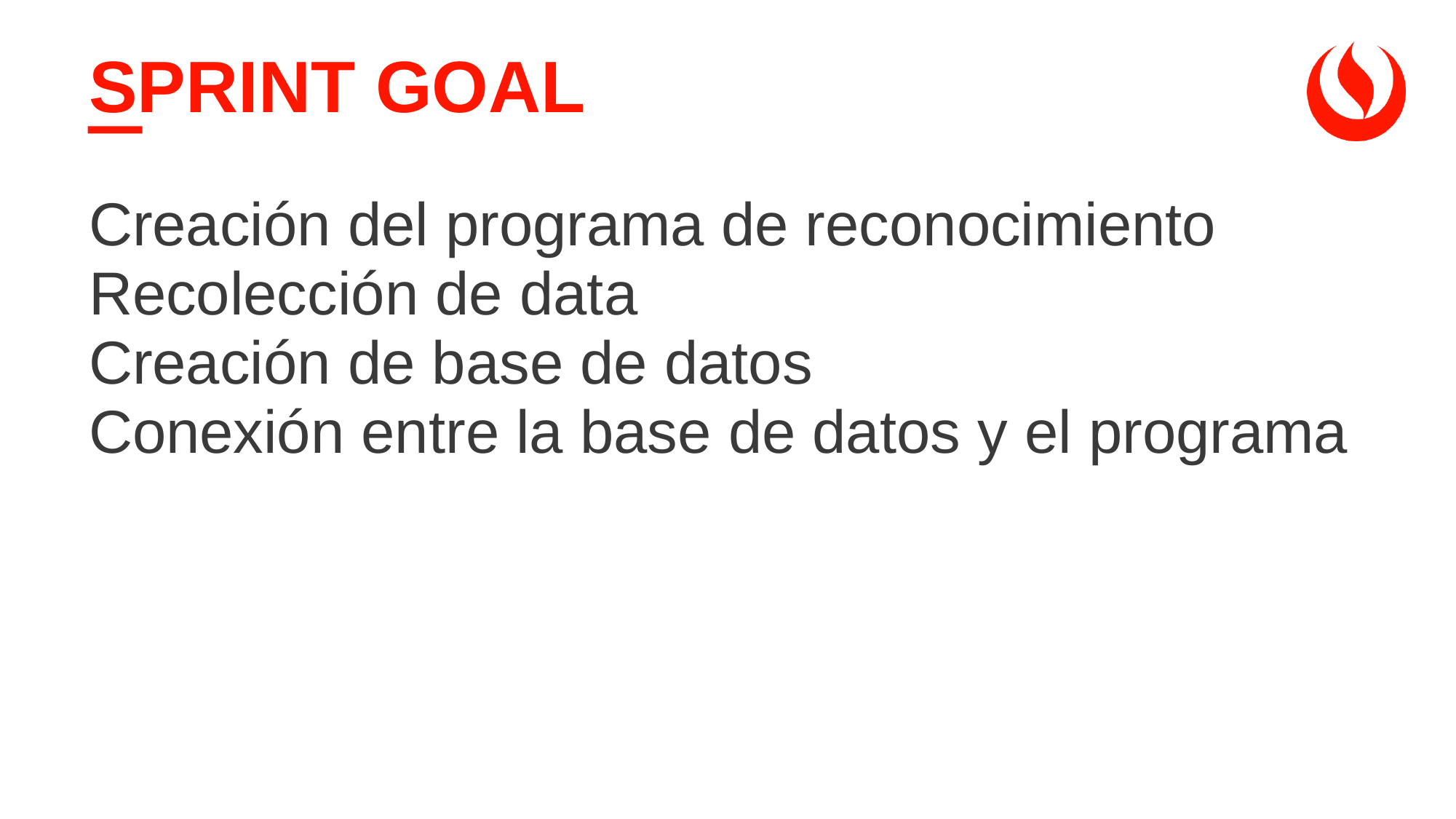

# SPRINT GOAL

Creación del programa de reconocimiento
Recolección de data
Creación de base de datos
Conexión entre la base de datos y el programa